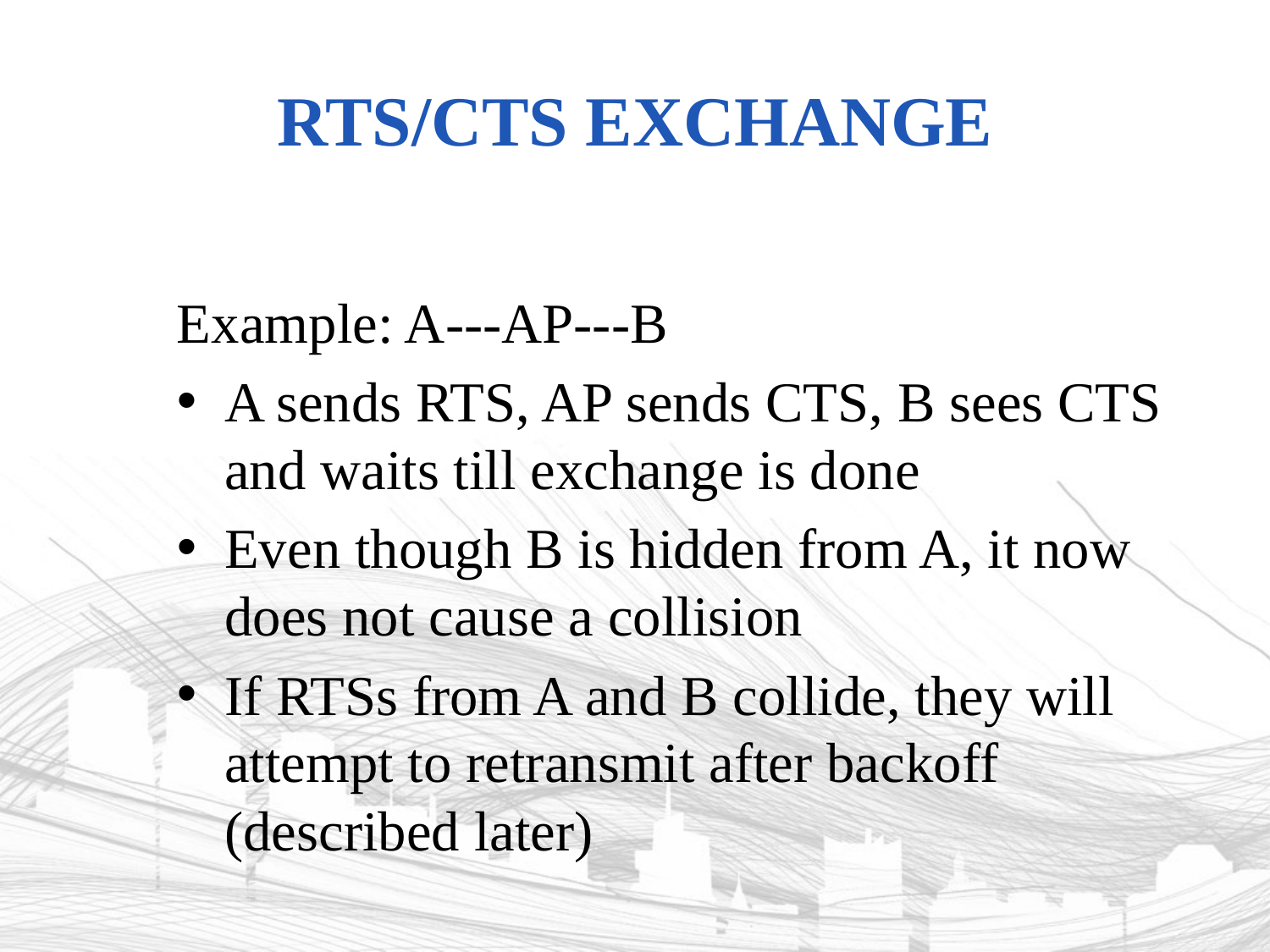

# RTS/CTS exchange
Example: A---AP---B
A sends RTS, AP sends CTS, B sees CTS and waits till exchange is done
Even though B is hidden from A, it now does not cause a collision
If RTSs from A and B collide, they will attempt to retransmit after backoff (described later)